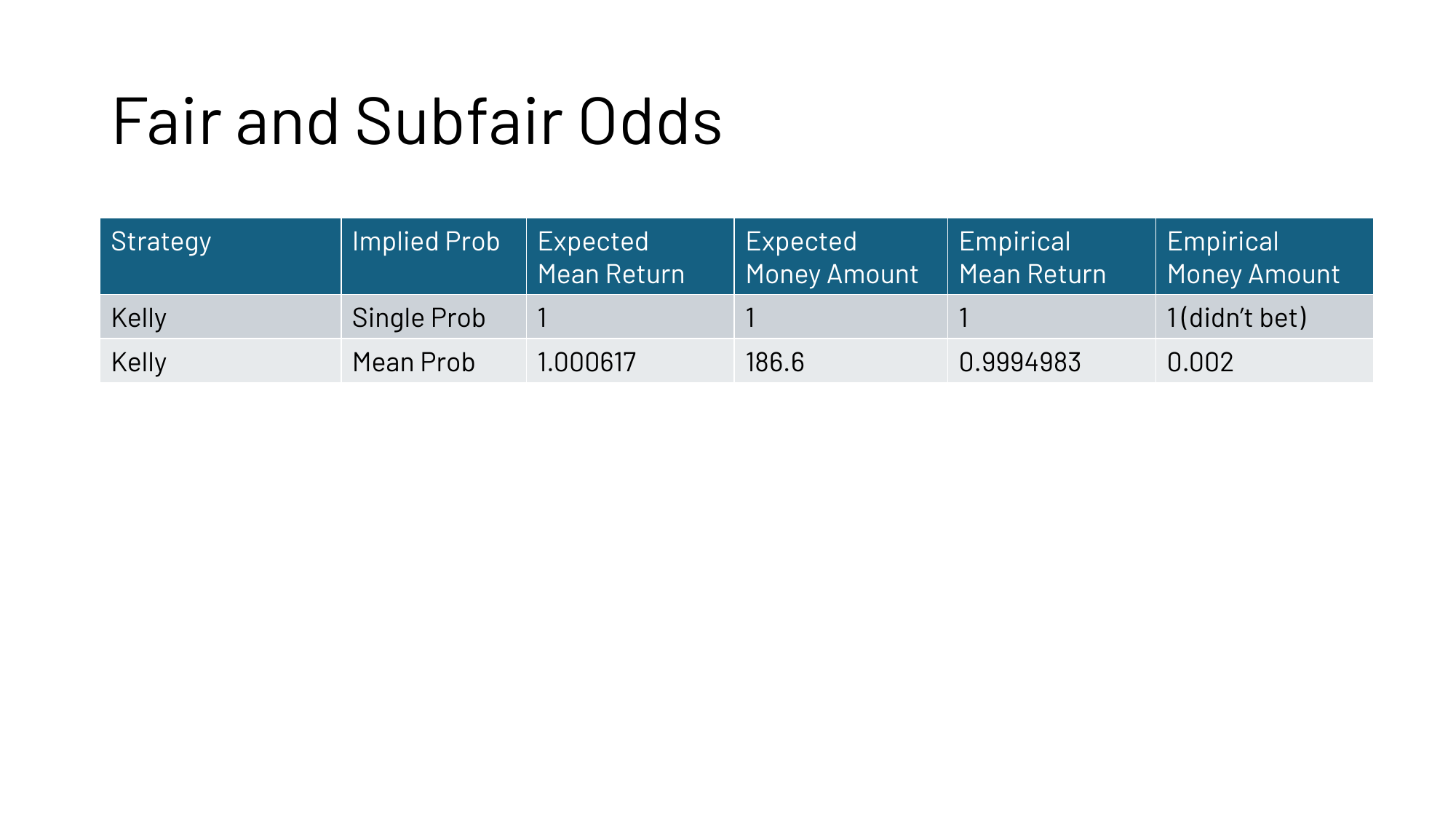

# Fair and Subfair Odds
| Strategy | Implied Prob | Expected Mean Return | Expected Money Amount | Empirical Mean Return | Empirical Money Amount |
| --- | --- | --- | --- | --- | --- |
| Kelly | Single Prob | 1 | 1 | 1 | 1 (didn’t bet) |
| Kelly | Mean Prob | 1.000617 | 186.6 | 0.9994983 | 0.002 |